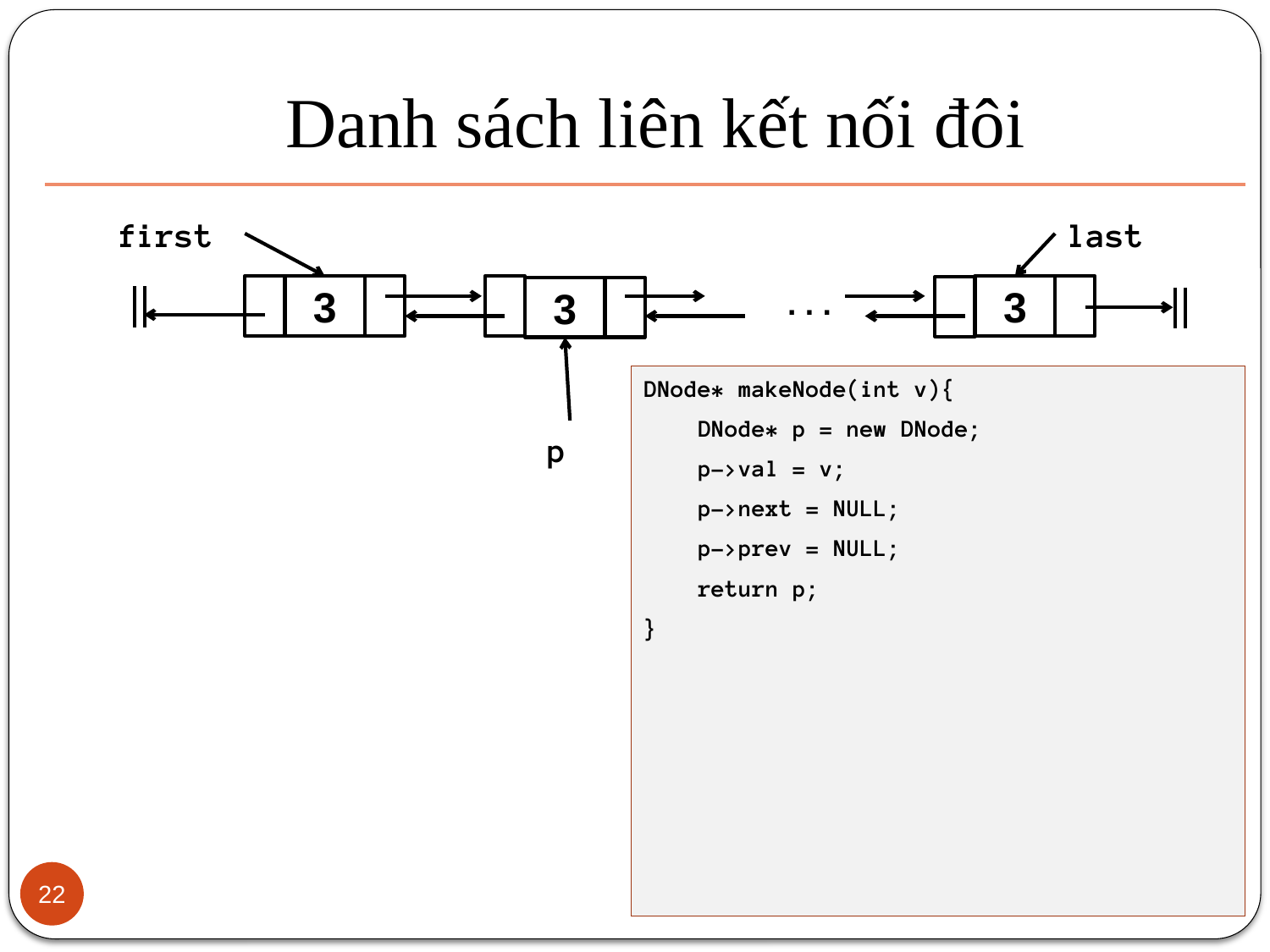

# Danh sách liên kết nối đôi
first
last

3

3

3

. . .
DNode* makeNode(int v){
    DNode* p = new DNode;
    p->val = v;
    p->next = NULL;
    p->prev = NULL;
    return p;
}

p
22